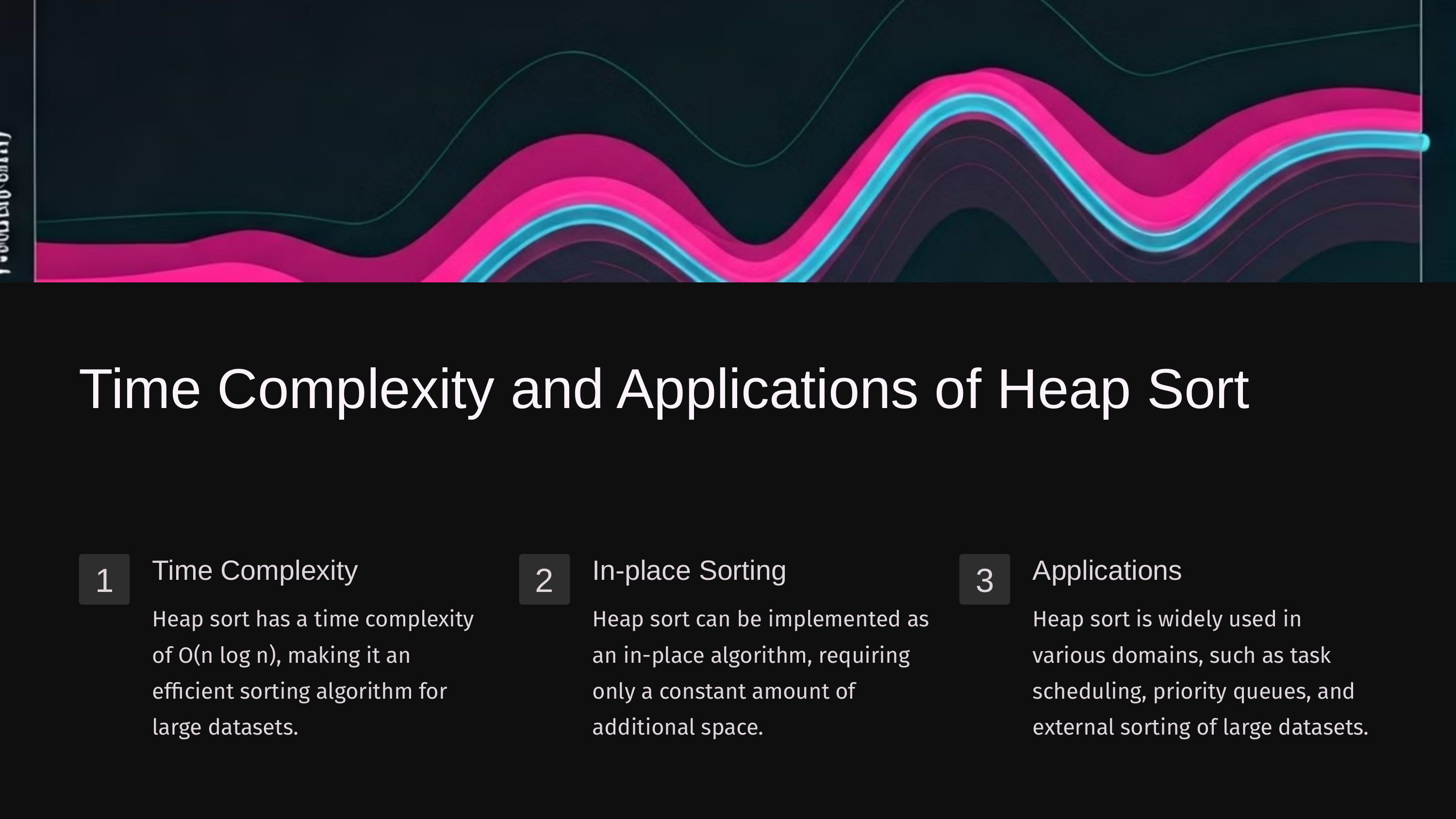

Time Complexity and Applications of Heap Sort
Time Complexity
In-place Sorting
Applications

1
2
3
Heap sort has a time complexity of O(n log n), making it an efficient sorting algorithm for large datasets.
Heap sort can be implemented as an in-place algorithm, requiring only a constant amount of additional space.
Heap sort is widely used in various domains, such as task scheduling, priority queues, and external sorting of large datasets.